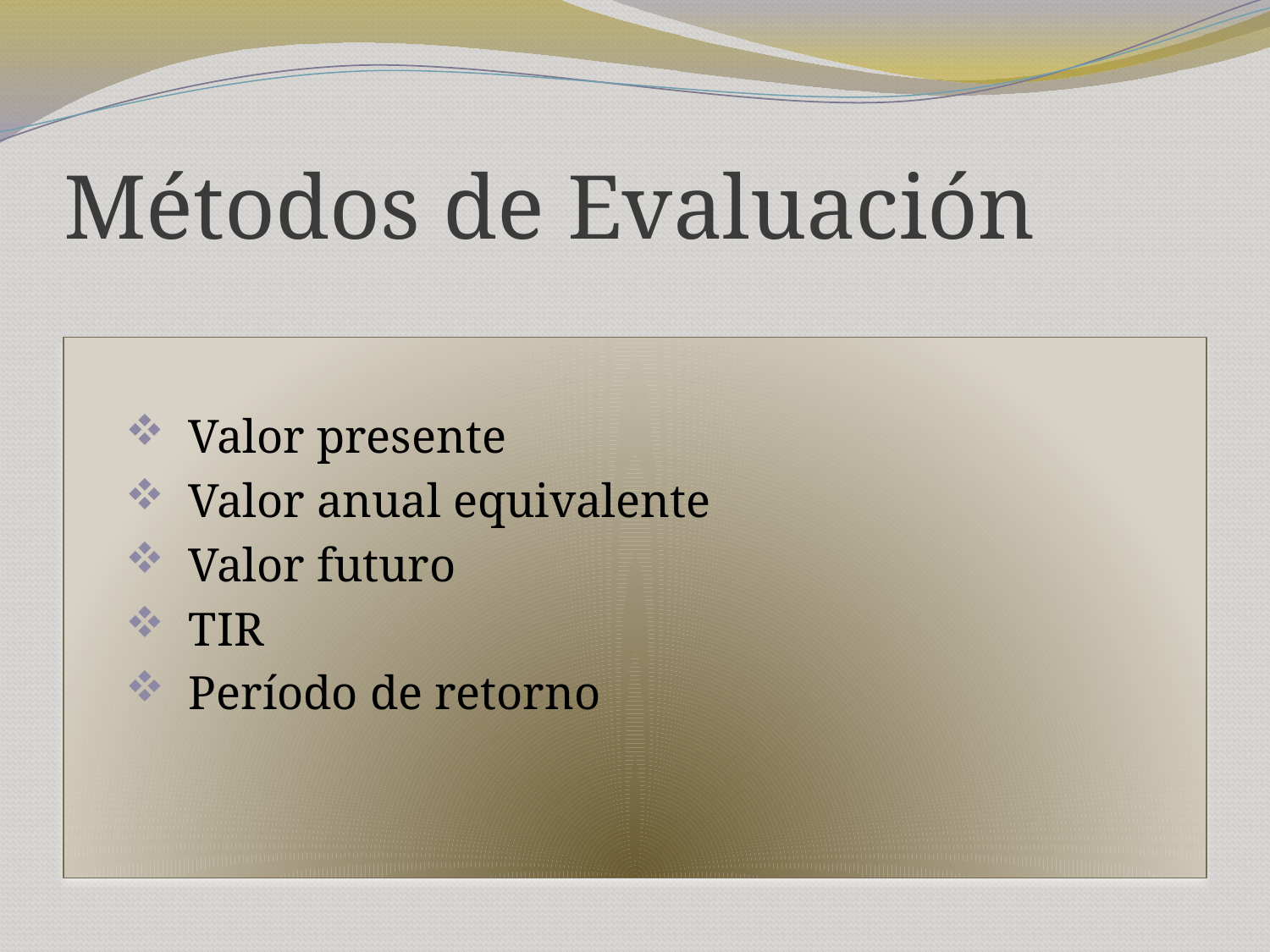

# Métodos de Evaluación

  Valor presente
  Valor anual equivalente
  Valor futuro
  TIR
  Período de retorno